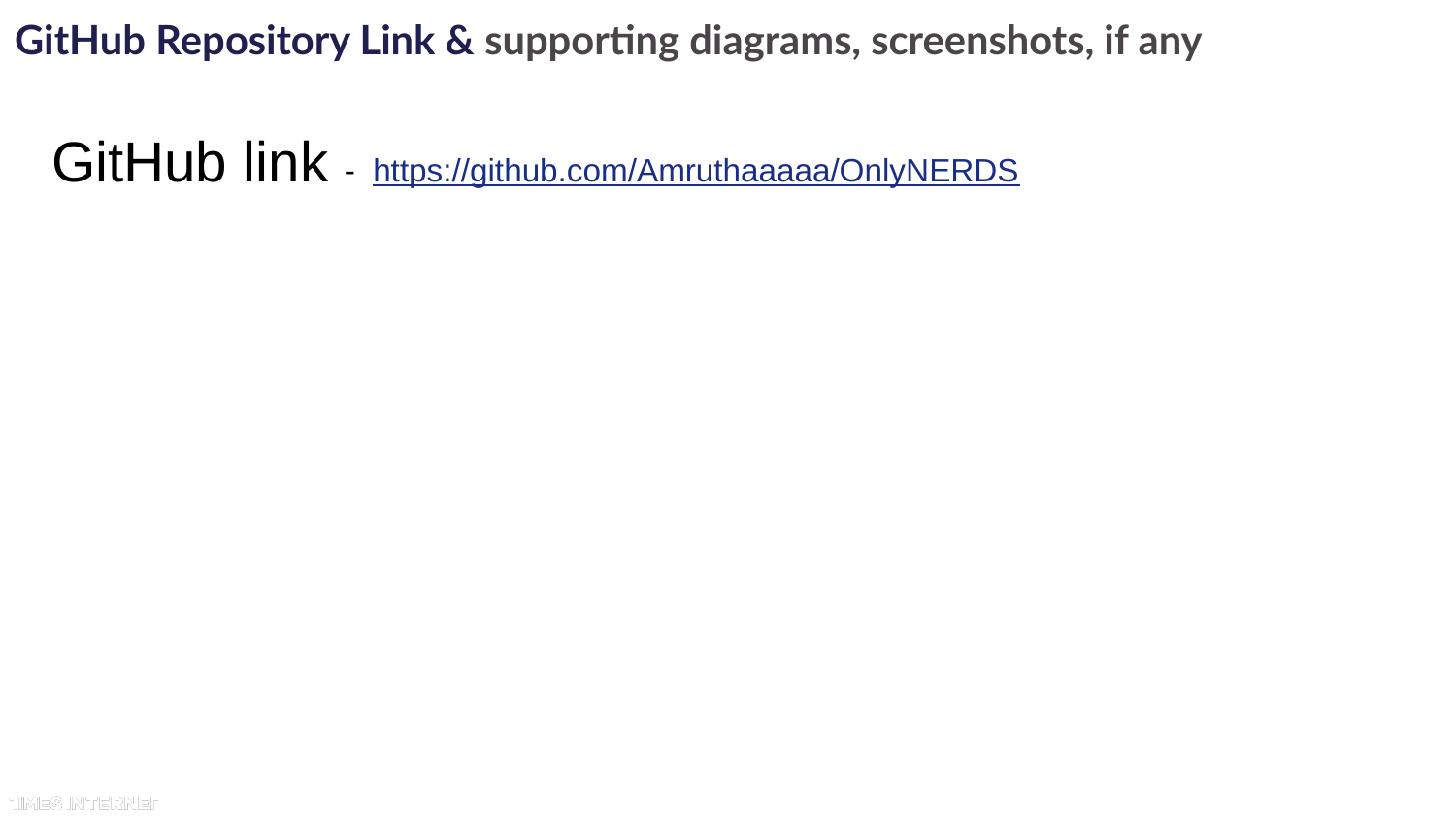

GitHub Repository Link & supporting diagrams, screenshots, if any
GitHub link -  https://github.com/Amruthaaaaa/OnlyNERDS